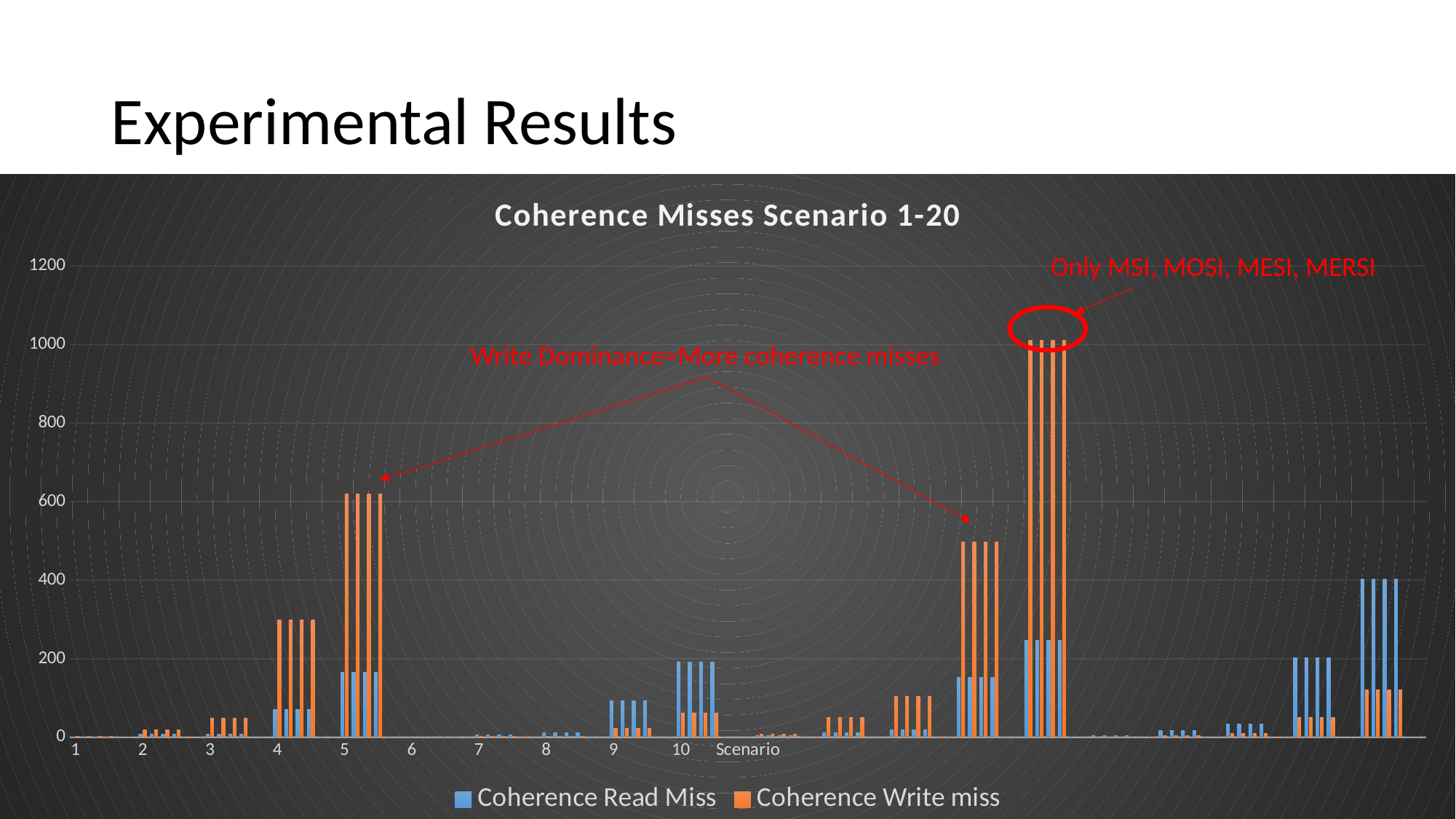

# Experimental Results

### Chart: Coherence Misses Scenario 1-20

| Category | Coherence | Coherence |
|---|---|---|
| 1 | 1.0 | 2.0 |
|  | 1.0 | 2.0 |
|  | 1.0 | 2.0 |
|  | 1.0 | 2.0 |
|  | 0.0 | 0.0 |
|  | 0.0 | 0.0 |
| 2 | 7.0 | 18.0 |
|  | 7.0 | 18.0 |
|  | 7.0 | 18.0 |
|  | 7.0 | 18.0 |
|  | 0.0 | 0.0 |
|  | 0.0 | 0.0 |
| 3 | 8.0 | 48.0 |
|  | 8.0 | 48.0 |
|  | 8.0 | 48.0 |
|  | 8.0 | 48.0 |
|  | 0.0 | 0.0 |
|  | 0.0 | 0.0 |
| 4 | 71.0 | 298.0 |
|  | 71.0 | 298.0 |
|  | 71.0 | 298.0 |
|  | 71.0 | 298.0 |
|  | 0.0 | 0.0 |
|  | 0.0 | 0.0 |
| 5 | 165.0 | 619.0 |
|  | 165.0 | 619.0 |
|  | 165.0 | 619.0 |
|  | 165.0 | 619.0 |
|  | 0.0 | 0.0 |
|  | 0.0 | 0.0 |
| 6 | 0.0 | 0.0 |
|  | 0.0 | 0.0 |
|  | 0.0 | 0.0 |
|  | 0.0 | 0.0 |
|  | 0.0 | 0.0 |
|  | 0.0 | 0.0 |
| 7 | 6.0 | 2.0 |
|  | 6.0 | 2.0 |
|  | 6.0 | 2.0 |
|  | 6.0 | 2.0 |
|  | 0.0 | 0.0 |
|  | 0.0 | 0.0 |
| 8 | 11.0 | 3.0 |
|  | 11.0 | 3.0 |
|  | 11.0 | 3.0 |
|  | 11.0 | 3.0 |
|  | 0.0 | 0.0 |
|  | 0.0 | 0.0 |
| 9 | 93.0 | 22.0 |
|  | 93.0 | 22.0 |
|  | 93.0 | 22.0 |
|  | 93.0 | 22.0 |
|  | 0.0 | 0.0 |
|  | 0.0 | 0.0 |
| 10 | 192.0 | 62.0 |
|  | 192.0 | 62.0 |
|  | 192.0 | 62.0 |
|  | 192.0 | 62.0 |
|  | 0.0 | 0.0 |
|  | 0.0 | 0.0 |
| Scenario | 0.0 | 0.0 |
| 11 | 4.0 | 7.0 |
|  | 4.0 | 7.0 |
|  | 4.0 | 7.0 |
|  | 4.0 | 7.0 |
|  | 0.0 | 0.0 |
|  | 0.0 | 0.0 |
| 12 | 12.0 | 50.0 |
|  | 12.0 | 50.0 |
|  | 12.0 | 50.0 |
|  | 12.0 | 50.0 |
|  | 0.0 | 0.0 |
|  | 0.0 | 0.0 |
| 13 | 19.0 | 105.0 |
|  | 19.0 | 105.0 |
|  | 19.0 | 105.0 |
|  | 19.0 | 105.0 |
|  | 0.0 | 0.0 |
|  | 0.0 | 0.0 |
| 14 | 153.0 | 498.0 |
|  | 153.0 | 498.0 |
|  | 153.0 | 498.0 |
|  | 153.0 | 498.0 |
|  | 0.0 | 0.0 |
|  | 0.0 | 0.0 |
| 15 | 246.0 | 1010.0 |
|  | 246.0 | 1010.0 |
|  | 246.0 | 1010.0 |
|  | 246.0 | 1010.0 |
|  | 0.0 | 0.0 |
|  | 0.0 | 0.0 |
| 16 | 5.0 | 1.0 |
|  | 5.0 | 1.0 |
|  | 5.0 | 1.0 |
|  | 5.0 | 1.0 |
|  | 0.0 | 0.0 |
|  | 0.0 | 0.0 |
| 17 | 17.0 | 5.0 |
|  | 17.0 | 5.0 |
|  | 17.0 | 5.0 |
|  | 17.0 | 5.0 |
|  | 0.0 | 0.0 |
|  | 0.0 | 0.0 |
| 18 | 33.0 | 9.0 |
|  | 33.0 | 9.0 |
|  | 33.0 | 9.0 |
|  | 33.0 | 9.0 |
|  | 0.0 | 0.0 |
|  | 0.0 | 0.0 |
| 19 | 202.0 | 51.0 |
|  | 202.0 | 51.0 |
|  | 202.0 | 51.0 |
|  | 202.0 | 51.0 |
|  | 0.0 | 0.0 |
|  | 0.0 | 0.0 |
| 20 | 403.0 | 121.0 |
Only MSI, MOSI, MESI, MERSI

Write Dominance=More coherence misses